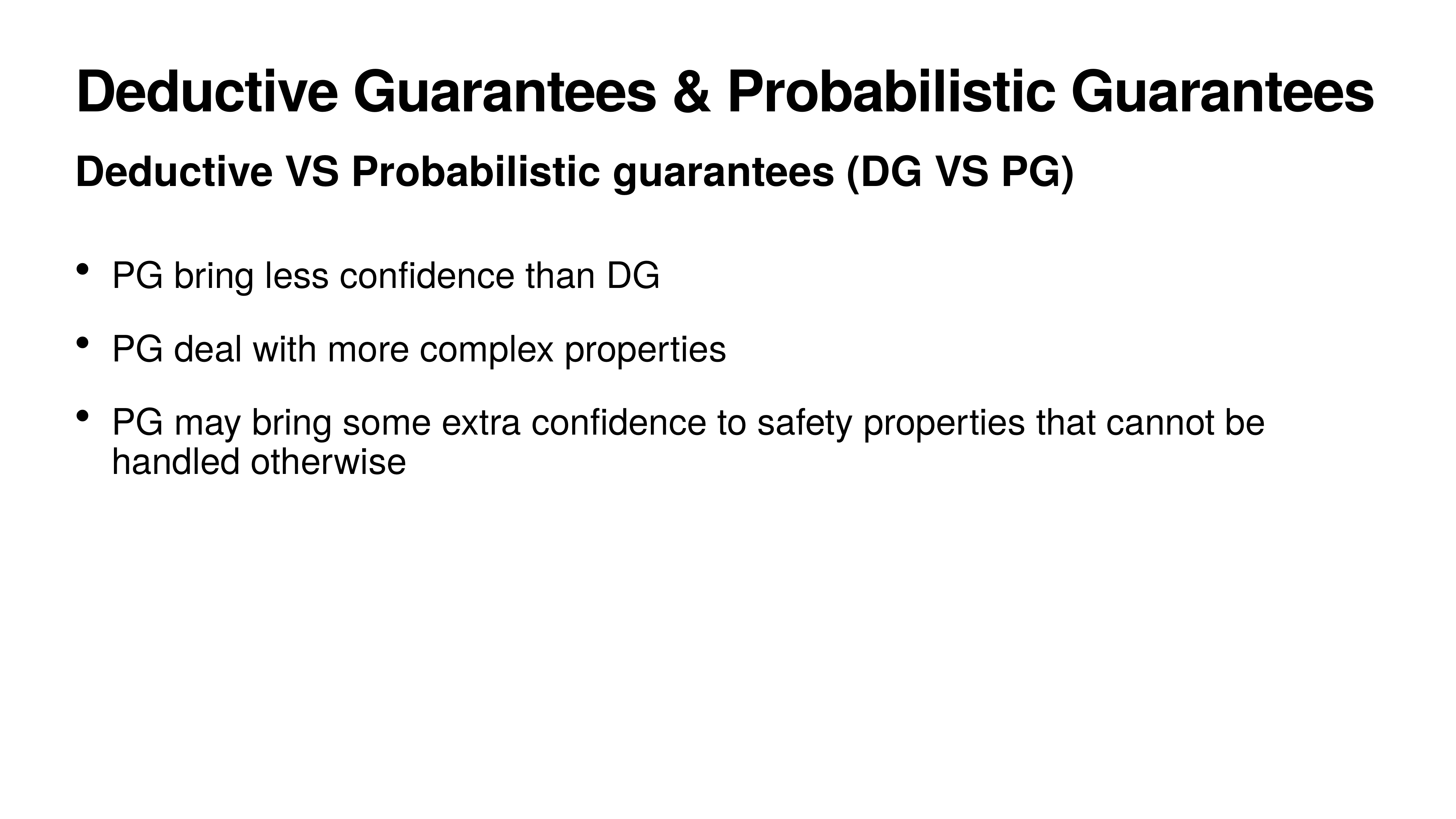

# Deductive Guarantees & Probabilistic Guarantees
Deductive VS Probabilistic guarantees (DG VS PG)
PG bring less confidence than DG
PG deal with more complex properties
PG may bring some extra confidence to safety properties that cannot be handled otherwise